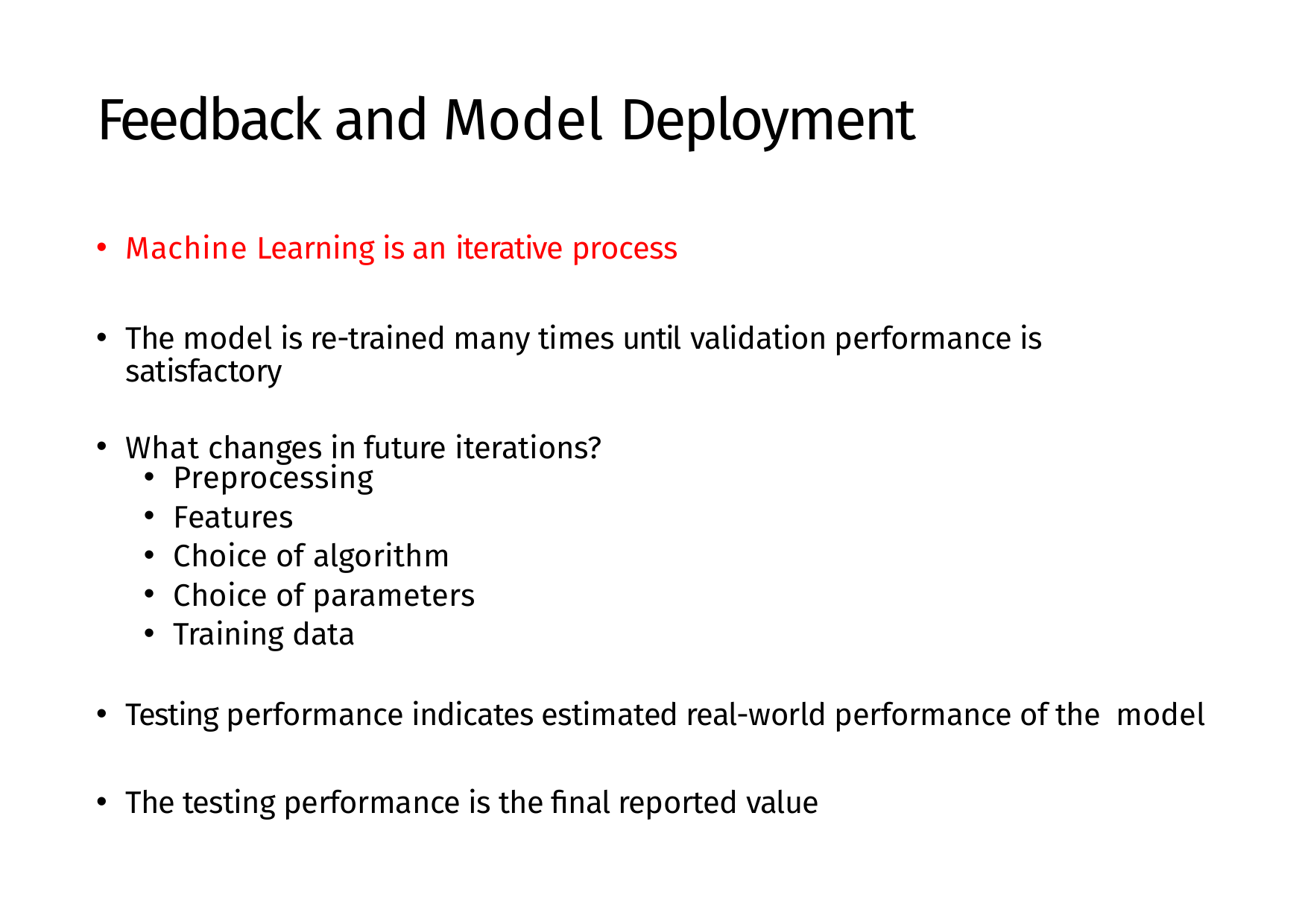

# Feedback and Model Deployment
Machine Learning is an iterative process

The model is re-trained many times until validation performance is  satisfactory

What changes in future iterations?
Preprocessing
Features
Choice of algorithm
Choice of parameters
Training data

Testing performance indicates estimated real-world performance of the  model

The testing performance is the final reported value